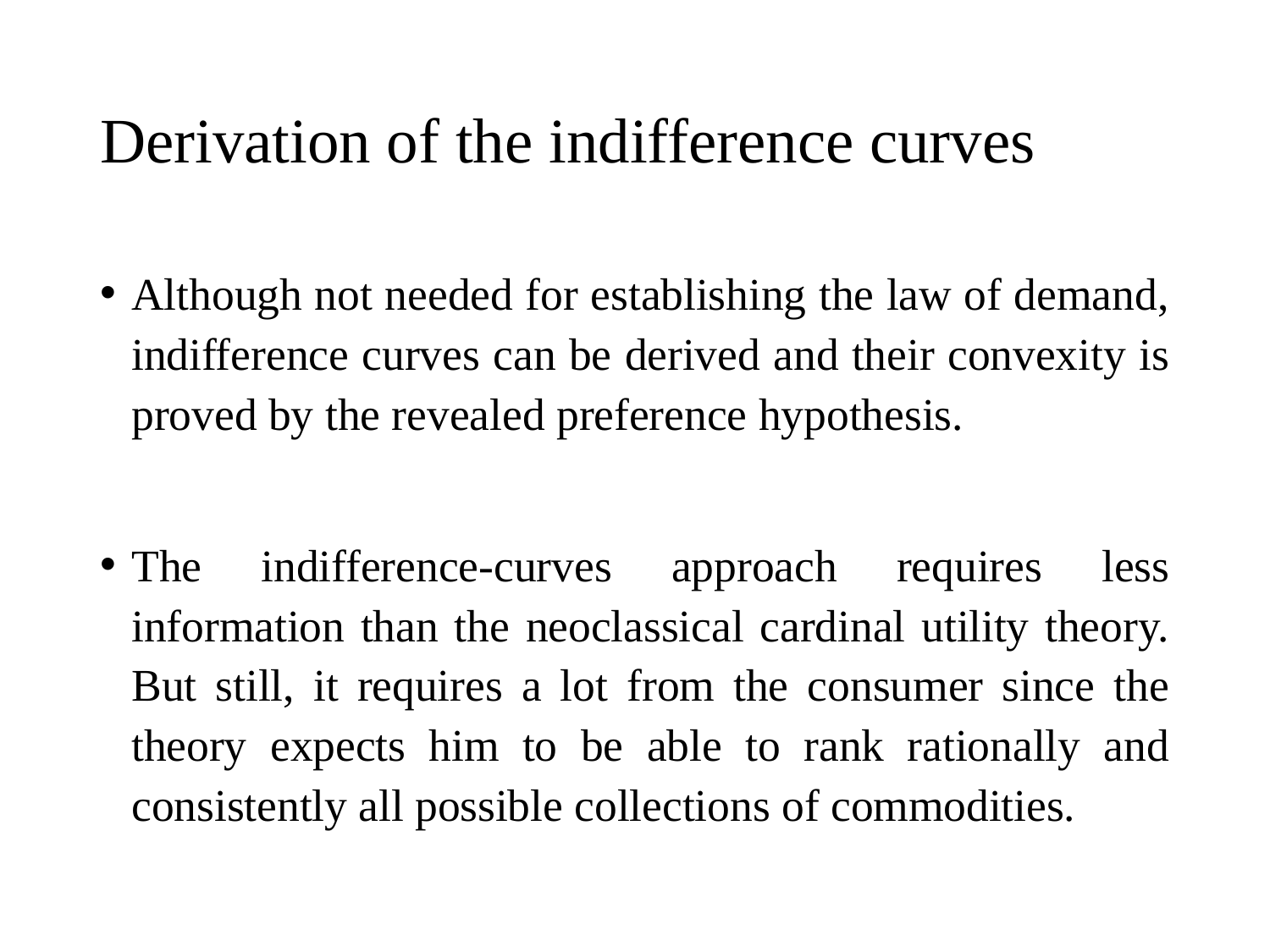

# Derivation of the indifference curves
Although not needed for establishing the law of demand, indifference curves can be derived and their convexity is proved by the revealed preference hypothesis.

The indifference-curves approach requires less information than the neoclassical cardinal utility theory. But still, it requires a lot from the consumer since the theory expects him to be able to rank rationally and consistently all possible collections of commodities.